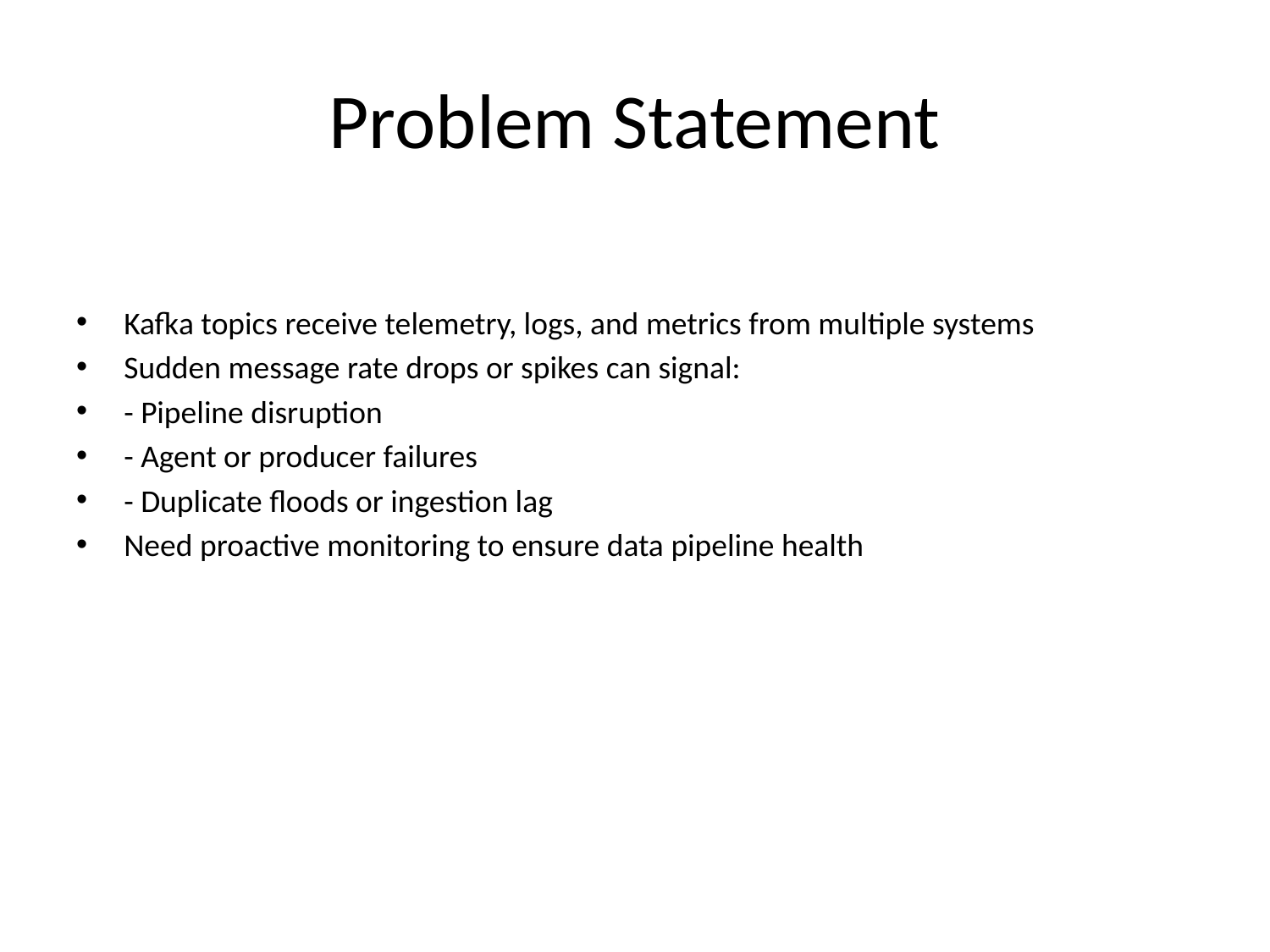

# Problem Statement

Kafka topics receive telemetry, logs, and metrics from multiple systems
Sudden message rate drops or spikes can signal:
- Pipeline disruption
- Agent or producer failures
- Duplicate floods or ingestion lag
Need proactive monitoring to ensure data pipeline health